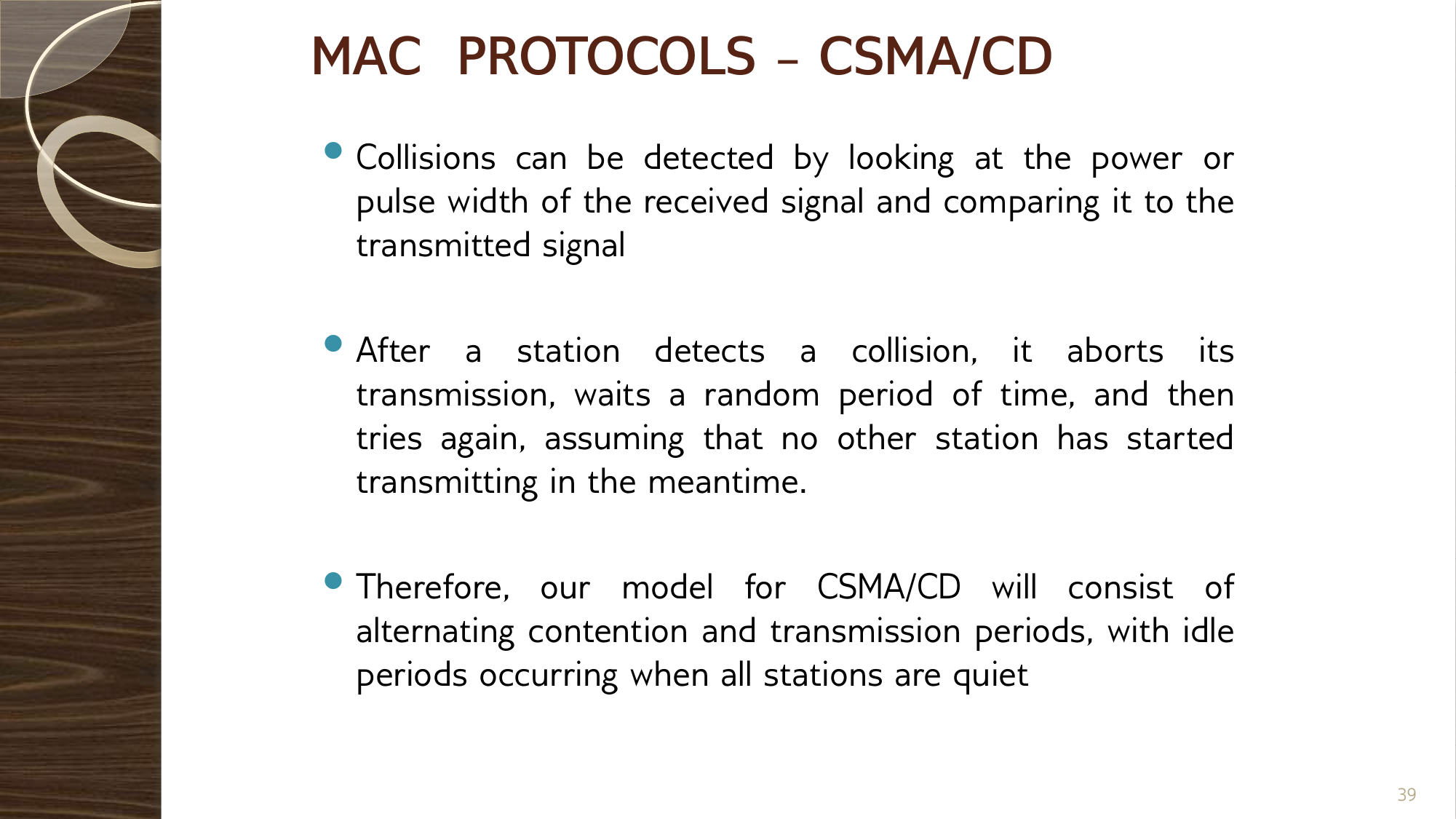

MAC  PROTOCOLS – CSMA/CD
Collisions can be detected by looking at the power or pulse width of the received signal and comparing it to the transmitted signal

After a station detects a collision, it aborts its transmission, waits a random period of time, and then tries again, assuming that no other station has started transmitting in the meantime.

Therefore, our model for CSMA/CD will consist of alternating contention and transmission periods, with idle periods occurring when all stations are quiet
39